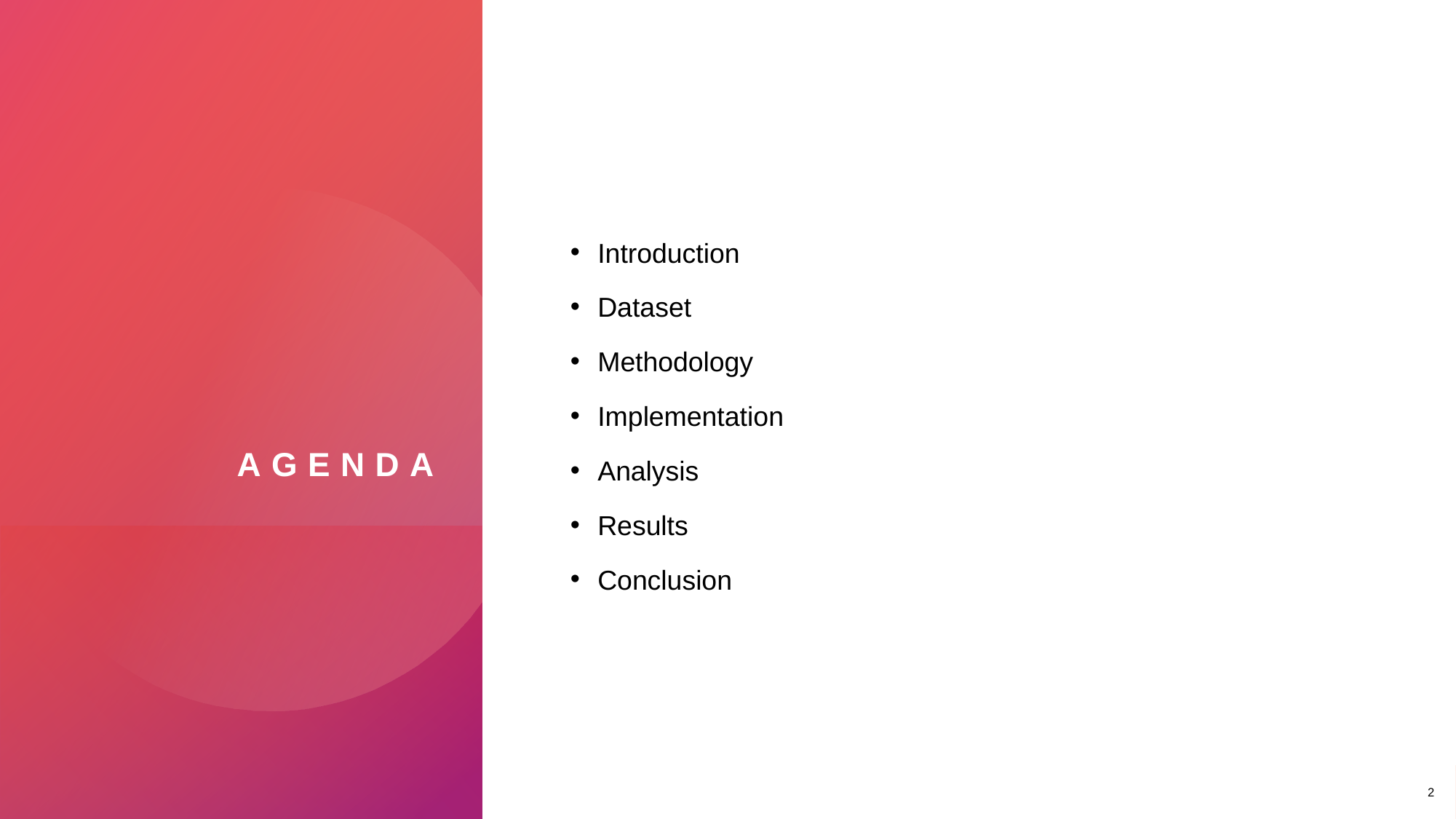

# Agenda
Introduction
Dataset
Methodology
Implementation
Analysis
Results
Conclusion

2